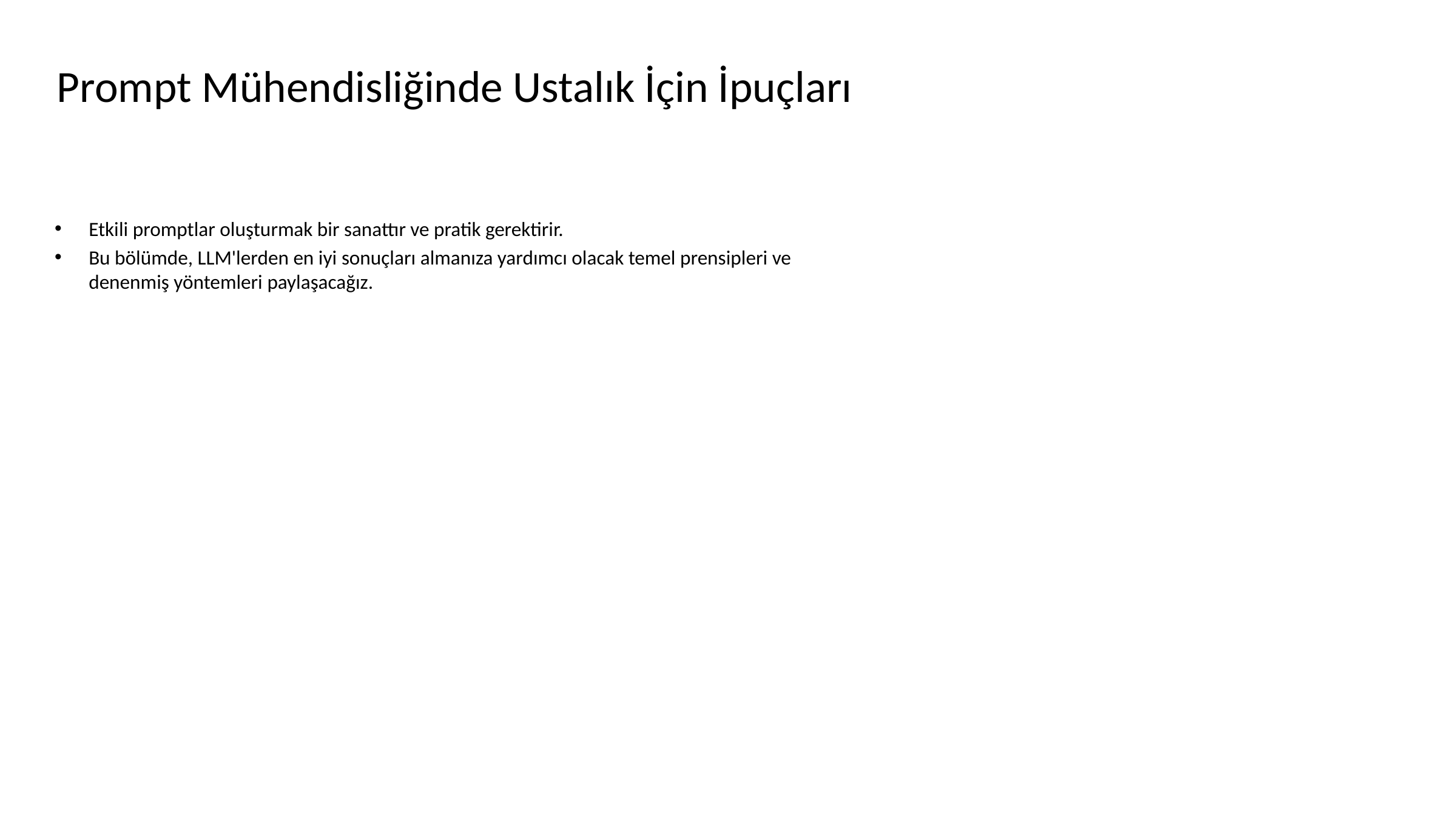

# Prompt Mühendisliğinde Ustalık İçin İpuçları

Etkili promptlar oluşturmak bir sanattır ve pratik gerektirir.
Bu bölümde, LLM'lerden en iyi sonuçları almanıza yardımcı olacak temel prensipleri ve denenmiş yöntemleri paylaşacağız.